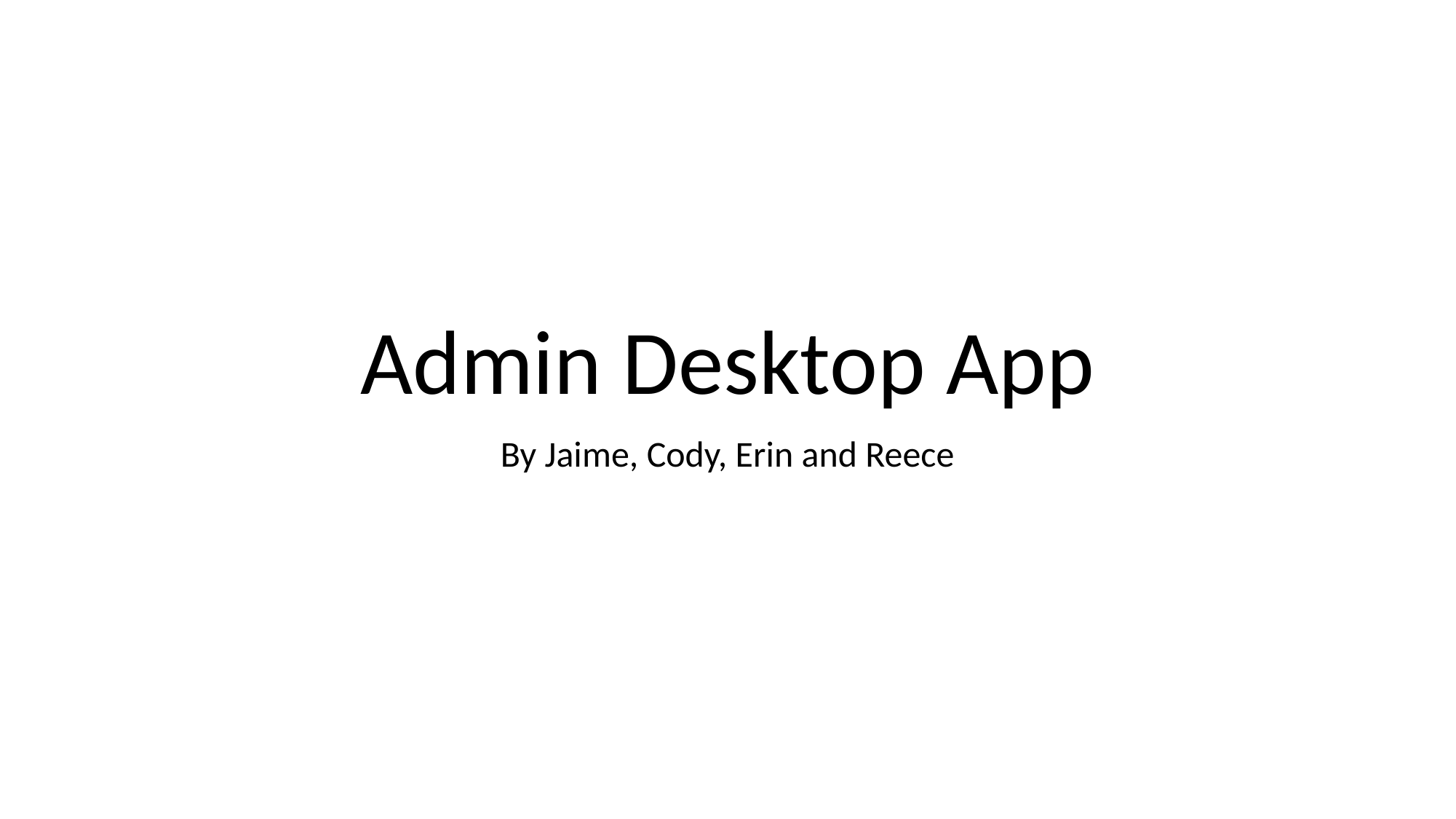

# Admin Desktop App
By Jaime, Cody, Erin and Reece